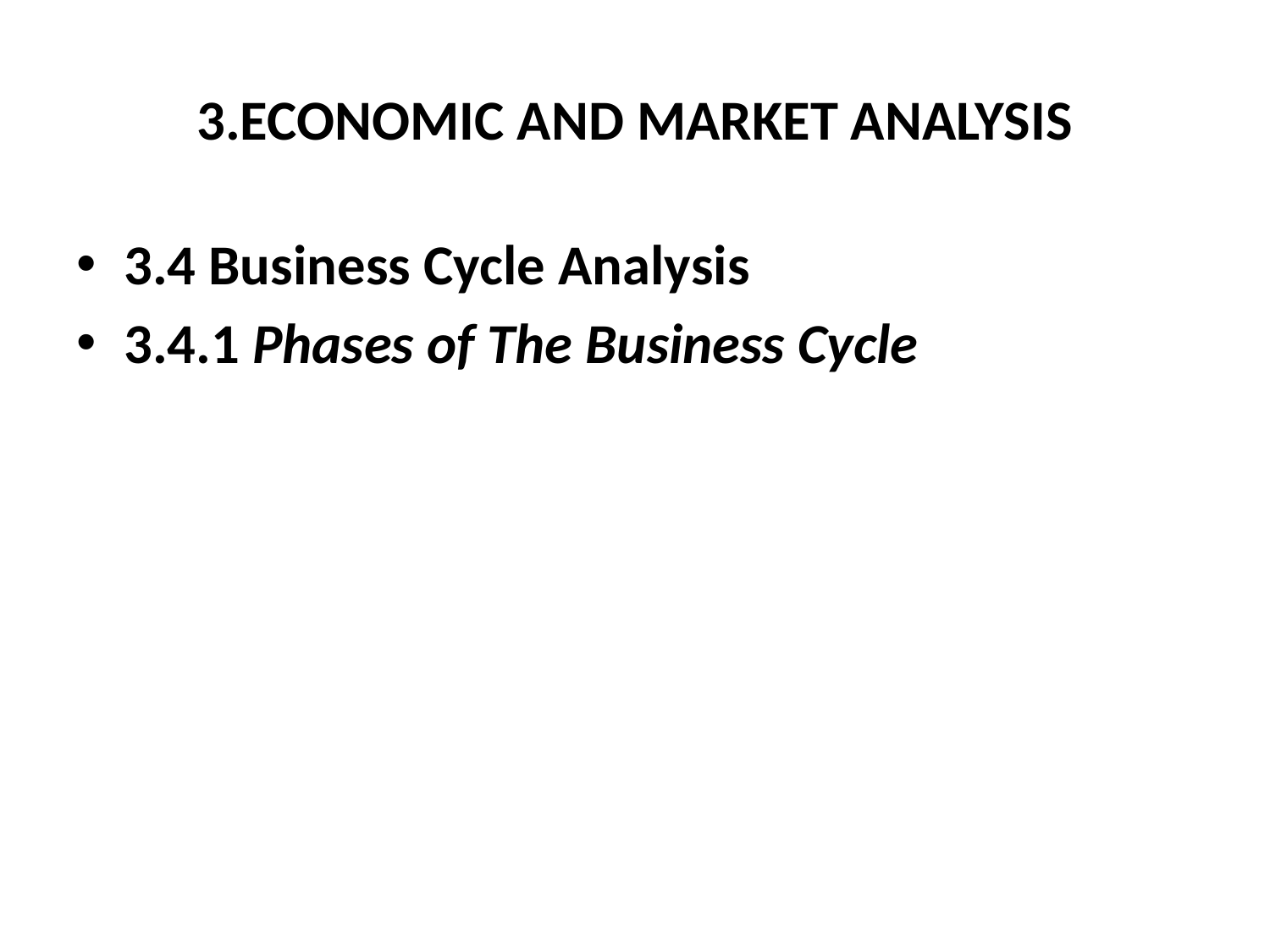

# 3.ECONOMIC AND MARKET ANALYSIS
3.4 Business Cycle Analysis
3.4.1 Phases of The Business Cycle